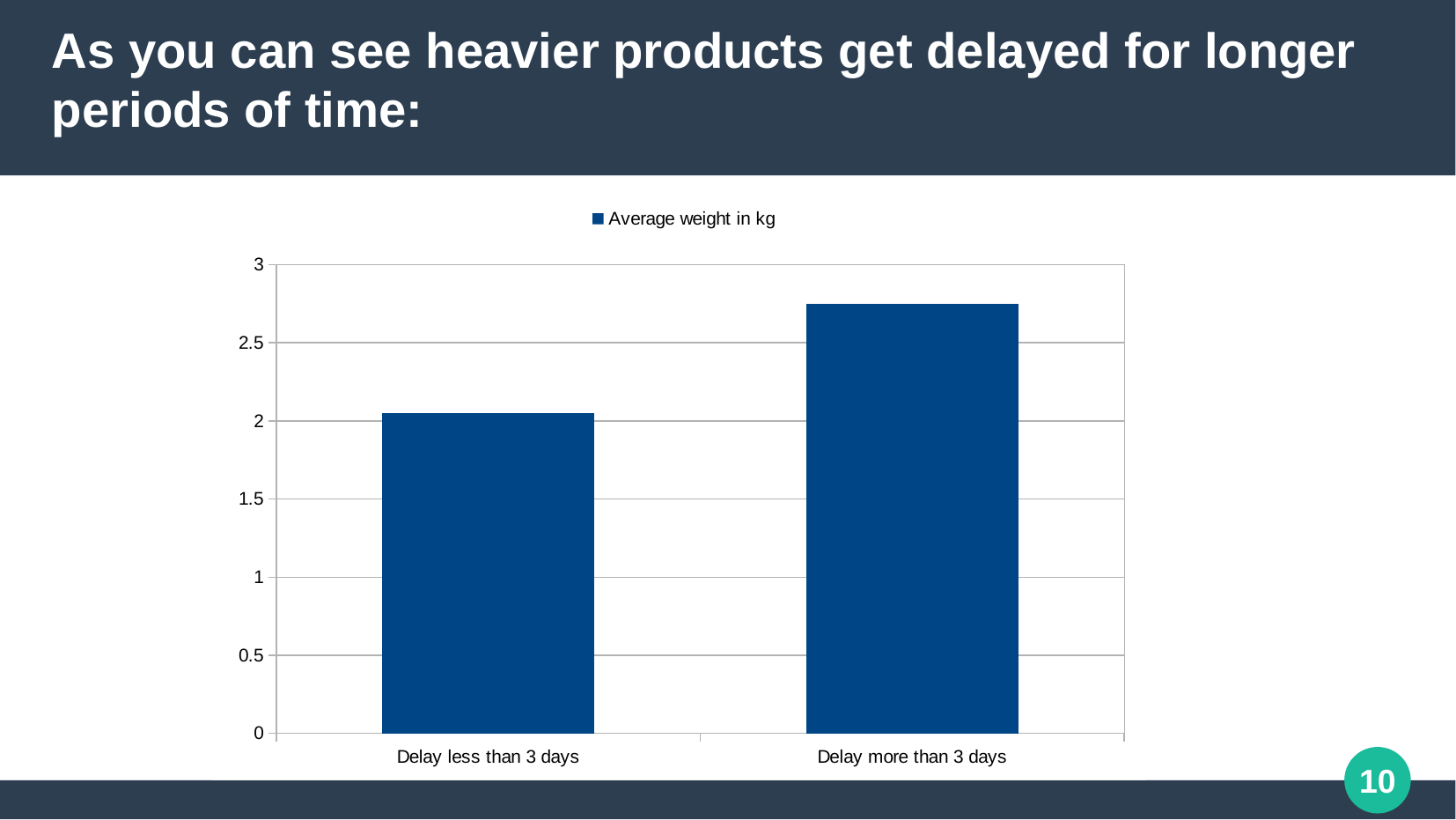

As you can see heavier products get delayed for longer periods of time:

### Chart

| Category | Average weight in kg |
|---|---|
| Delay less than 3 days | 2.05 |
| Delay more than 3 days | 2.75 |